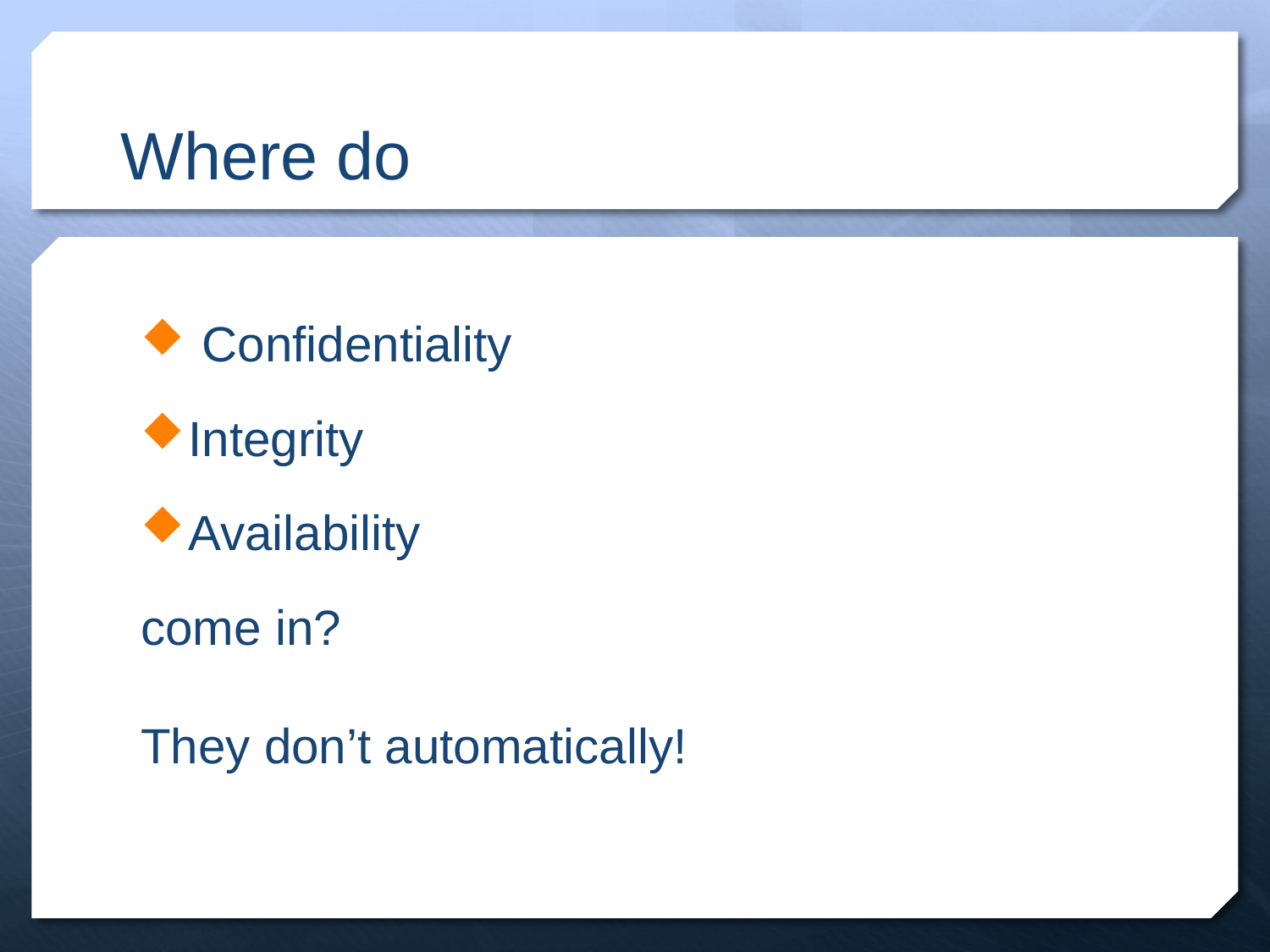

# Where do
 Confidentiality
Integrity
Availability
come in?
They don’t automatically!